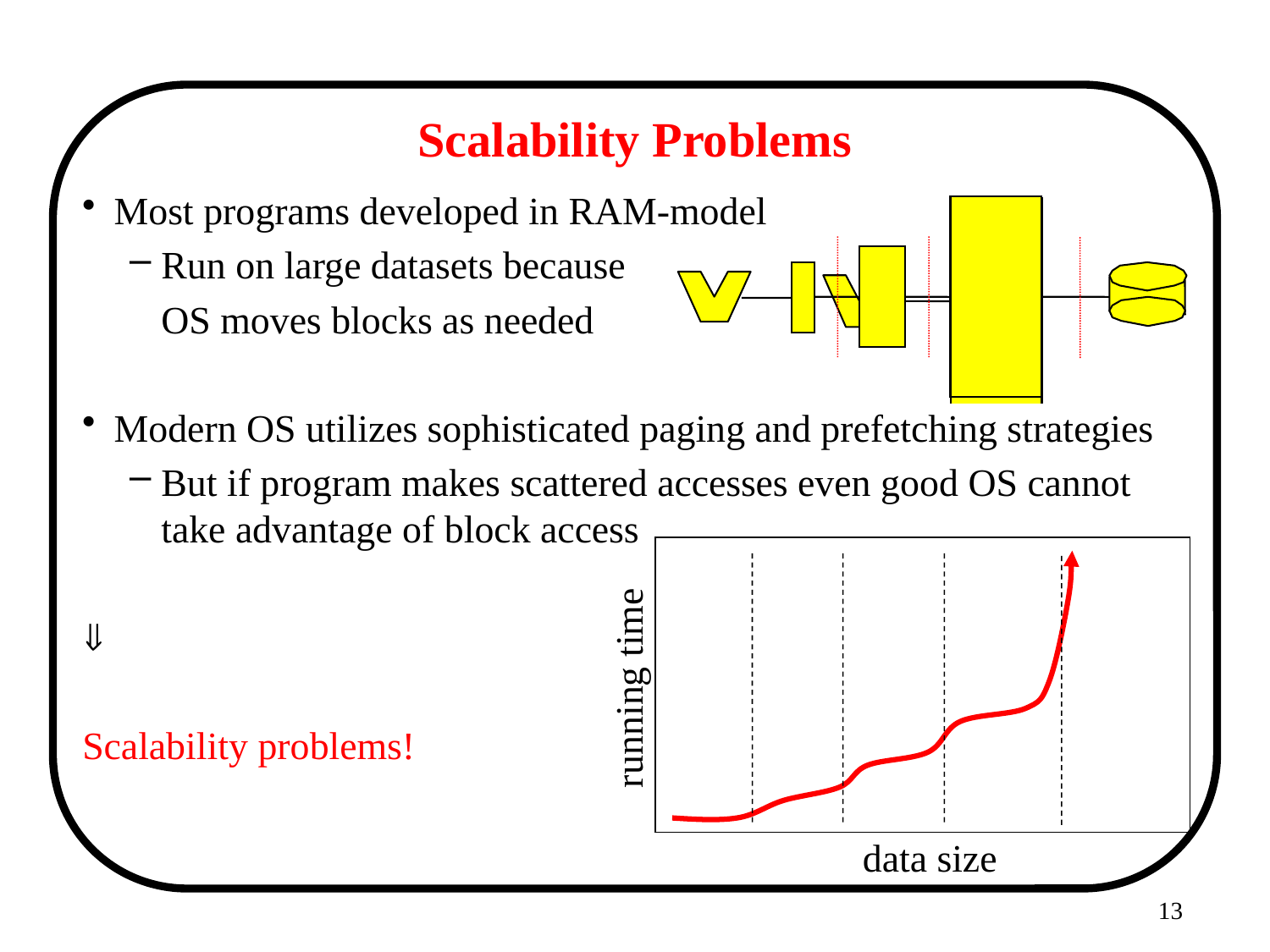

# Scalability Problems
Most programs developed in RAM-model
Run on large datasets because
	OS moves blocks as needed

Modern OS utilizes sophisticated paging and prefetching strategies
But if program makes scattered accesses even good OS cannot take advantage of block access

⇓

Scalability problems!

running time
data size

13